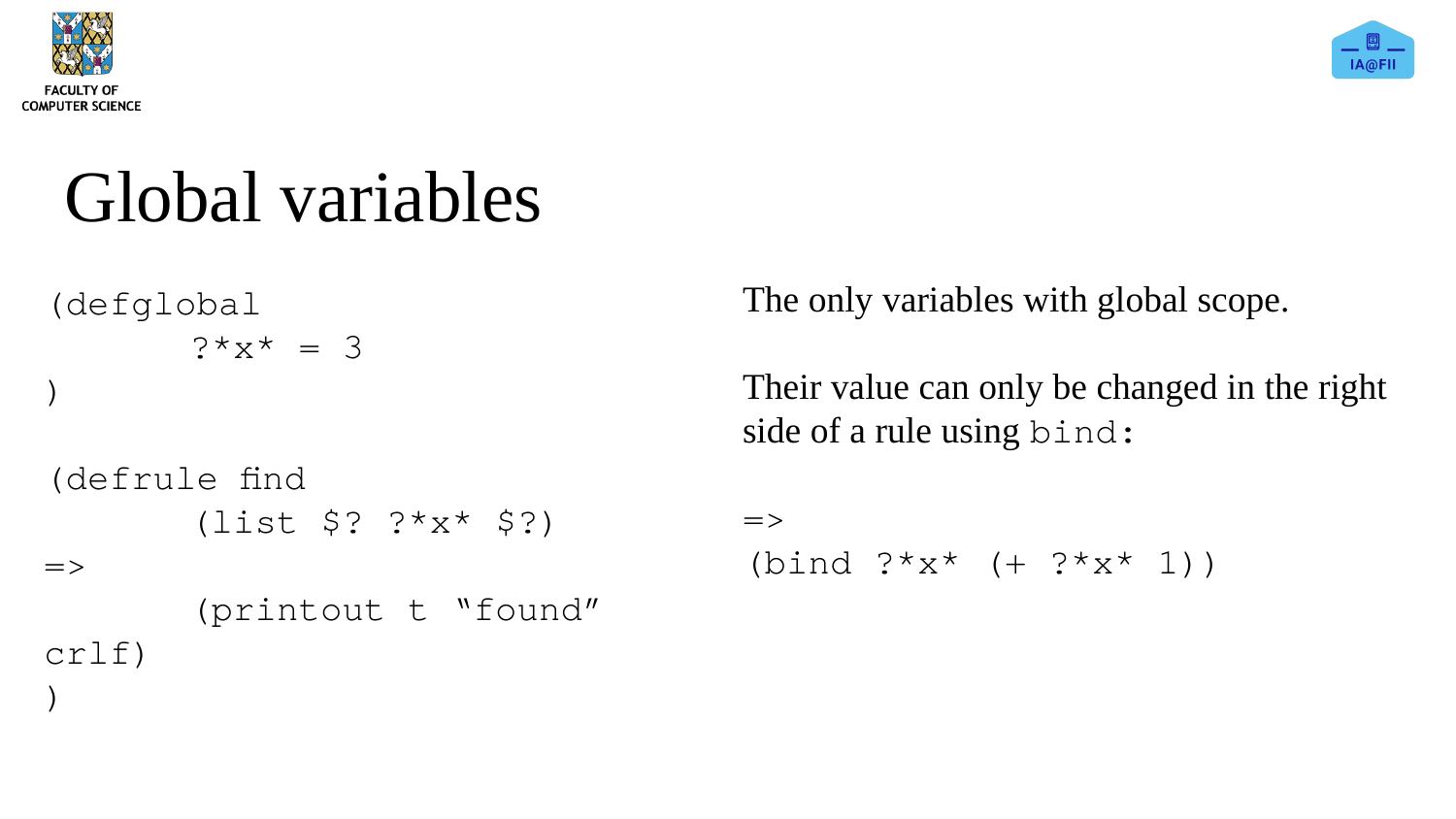

# Global variables
The only variables with global scope.

Their value can only be changed in the right side of a rule using bind:

=>
(bind ?*x* (+ ?*x* 1))
(defglobal
	?*x* = 3
)

(defrule find
	(list $? ?*x* $?)
=>
	(printout t “found” crlf)
)